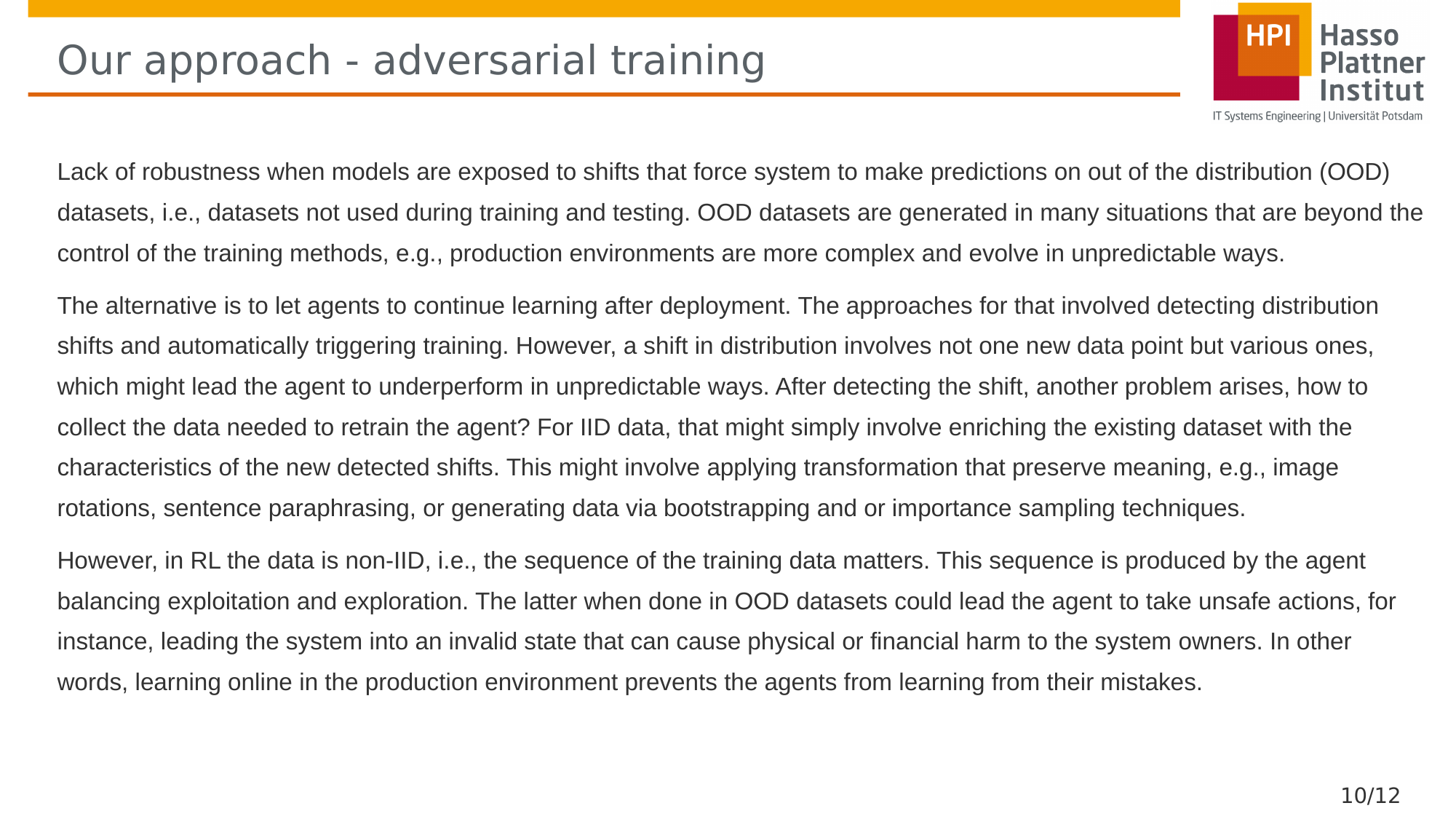

# Our approach - adversarial training
Lack of robustness when models are exposed to shifts that force system to make predictions on out of the distribution (OOD) datasets, i.e., datasets not used during training and testing. OOD datasets are generated in many situations that are beyond the control of the training methods, e.g., production environments are more complex and evolve in unpredictable ways.
The alternative is to let agents to continue learning after deployment. The approaches for that involved detecting distribution shifts and automatically triggering training. However, a shift in distribution involves not one new data point but various ones, which might lead the agent to underperform in unpredictable ways. After detecting the shift, another problem arises, how to collect the data needed to retrain the agent? For IID data, that might simply involve enriching the existing dataset with the characteristics of the new detected shifts. This might involve applying transformation that preserve meaning, e.g., image rotations, sentence paraphrasing, or generating data via bootstrapping and or importance sampling techniques.
However, in RL the data is non-IID, i.e., the sequence of the training data matters. This sequence is produced by the agent balancing exploitation and exploration. The latter when done in OOD datasets could lead the agent to take unsafe actions, for instance, leading the system into an invalid state that can cause physical or financial harm to the system owners. In other words, learning online in the production environment prevents the agents from learning from their mistakes.